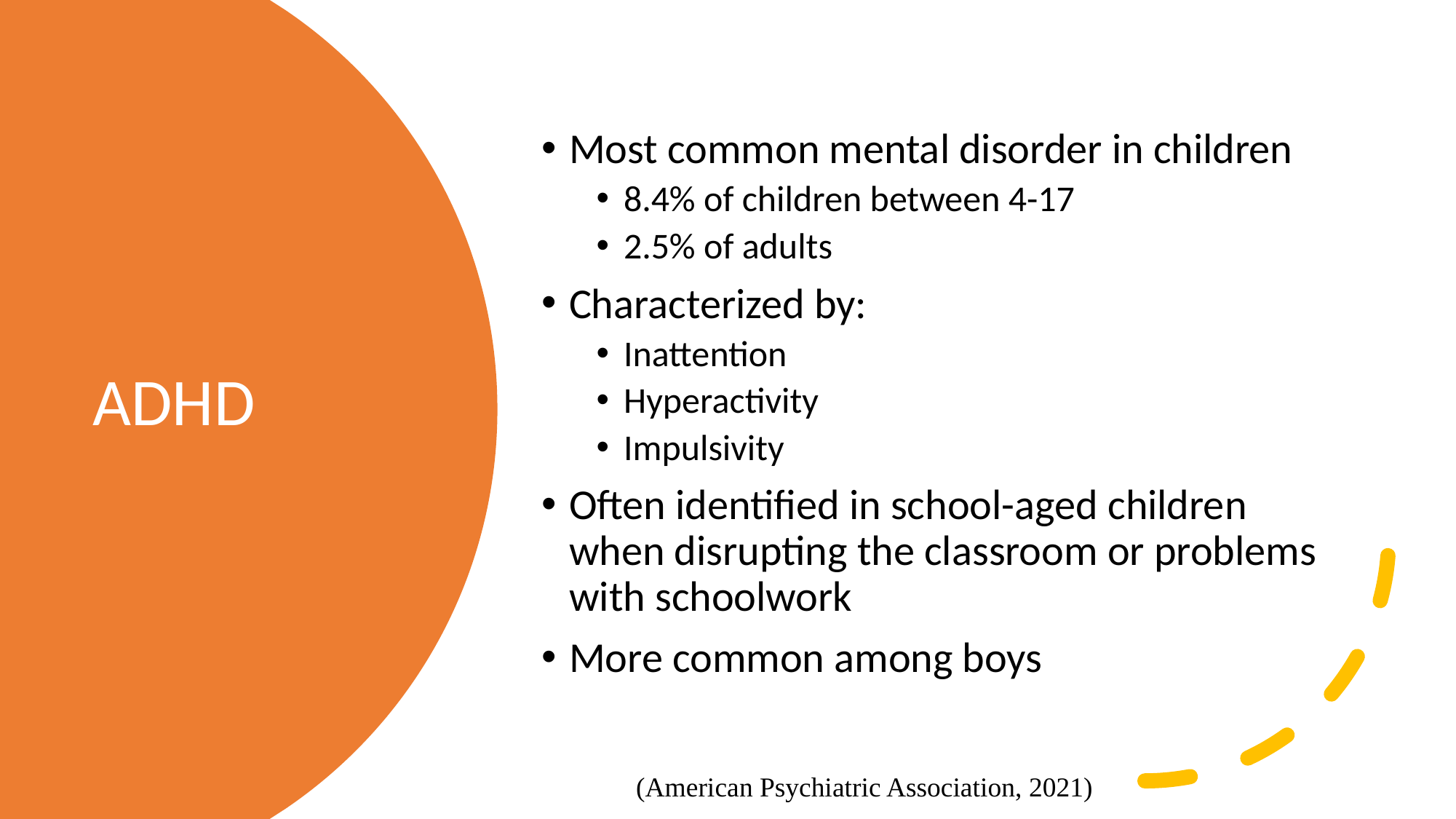

Most common mental disorder in children
8.4% of children between 4-17
2.5% of adults
Characterized by:
Inattention
Hyperactivity
Impulsivity
Often identified in school-aged children when disrupting the classroom or problems with schoolwork
More common among boys
# ADHD

(American Psychiatric Association, 2021)